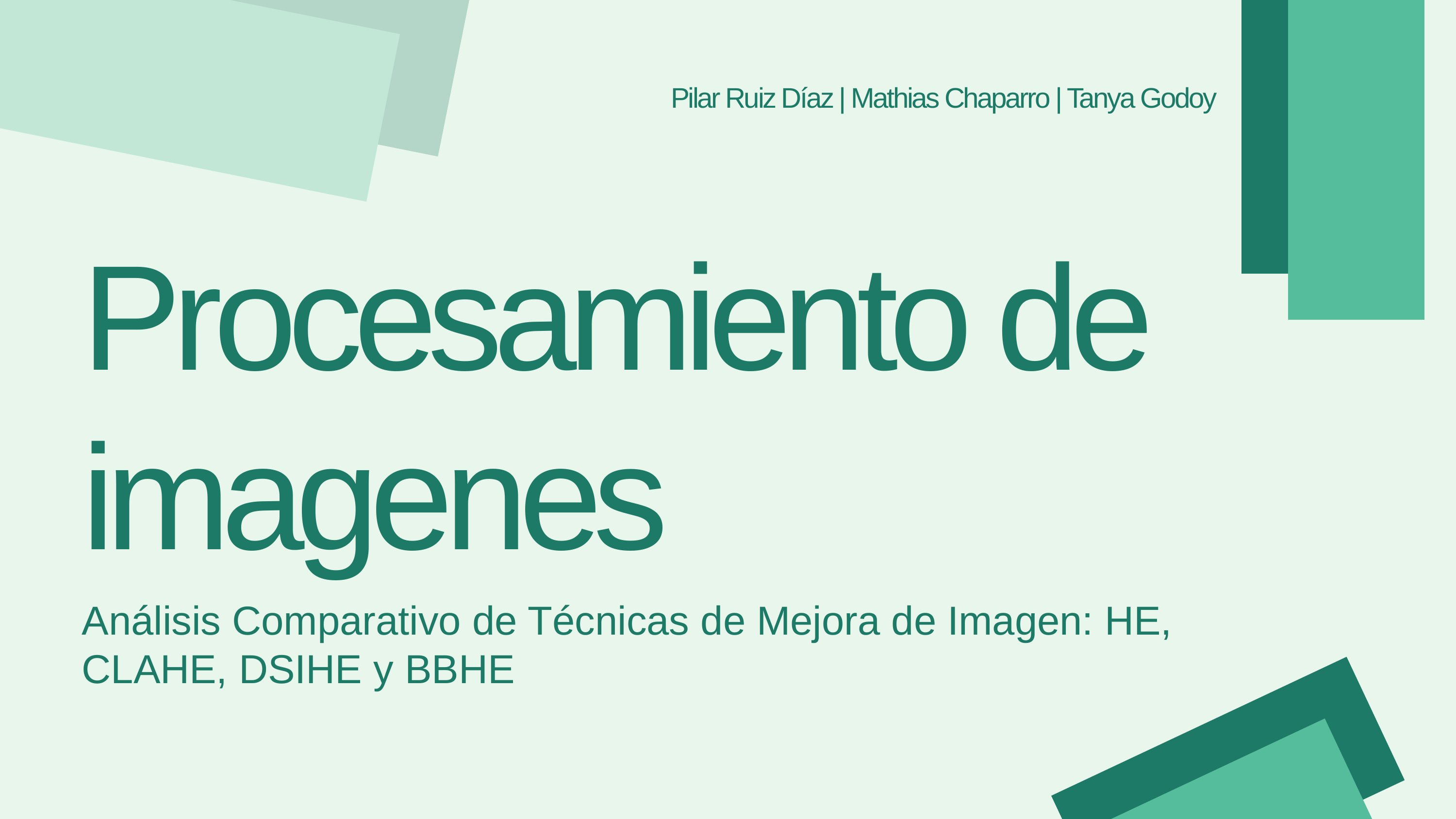

Pilar Ruiz Díaz | Mathias Chaparro | Tanya Godoy
Procesamiento de imagenes
Análisis Comparativo de Técnicas de Mejora de Imagen: HE, CLAHE, DSIHE y BBHE